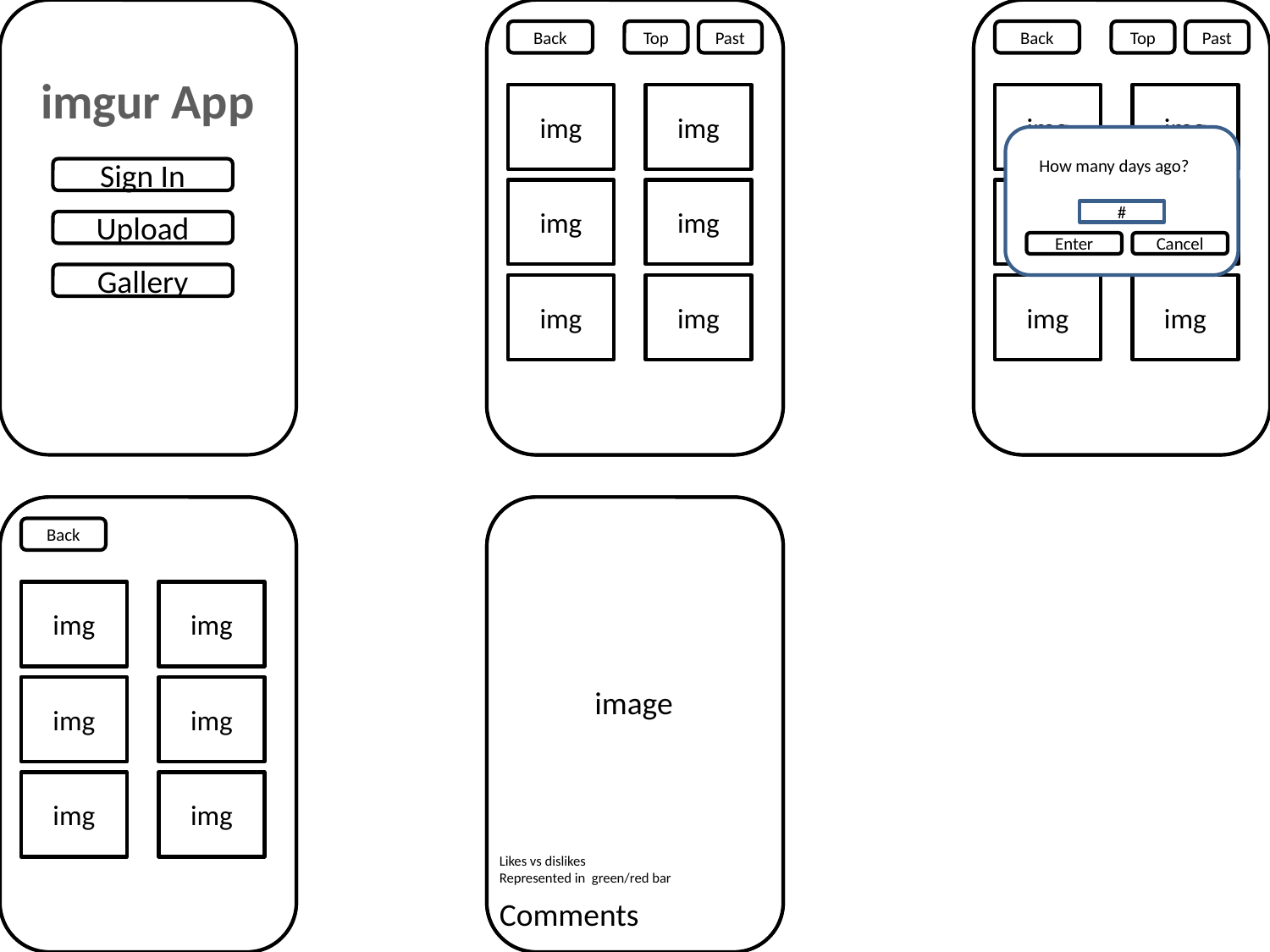

Back
Top
Past
Back
Top
Past
imgur App
img
img
img
img

How many days ago?
Sign In
img
img
img
img
#
Upload
Enter
Cancel
Gallery
img
img
img
img

Back
img
img
img
img
image
img
img
Likes vs dislikes
Represented in  green/red bar
Comments